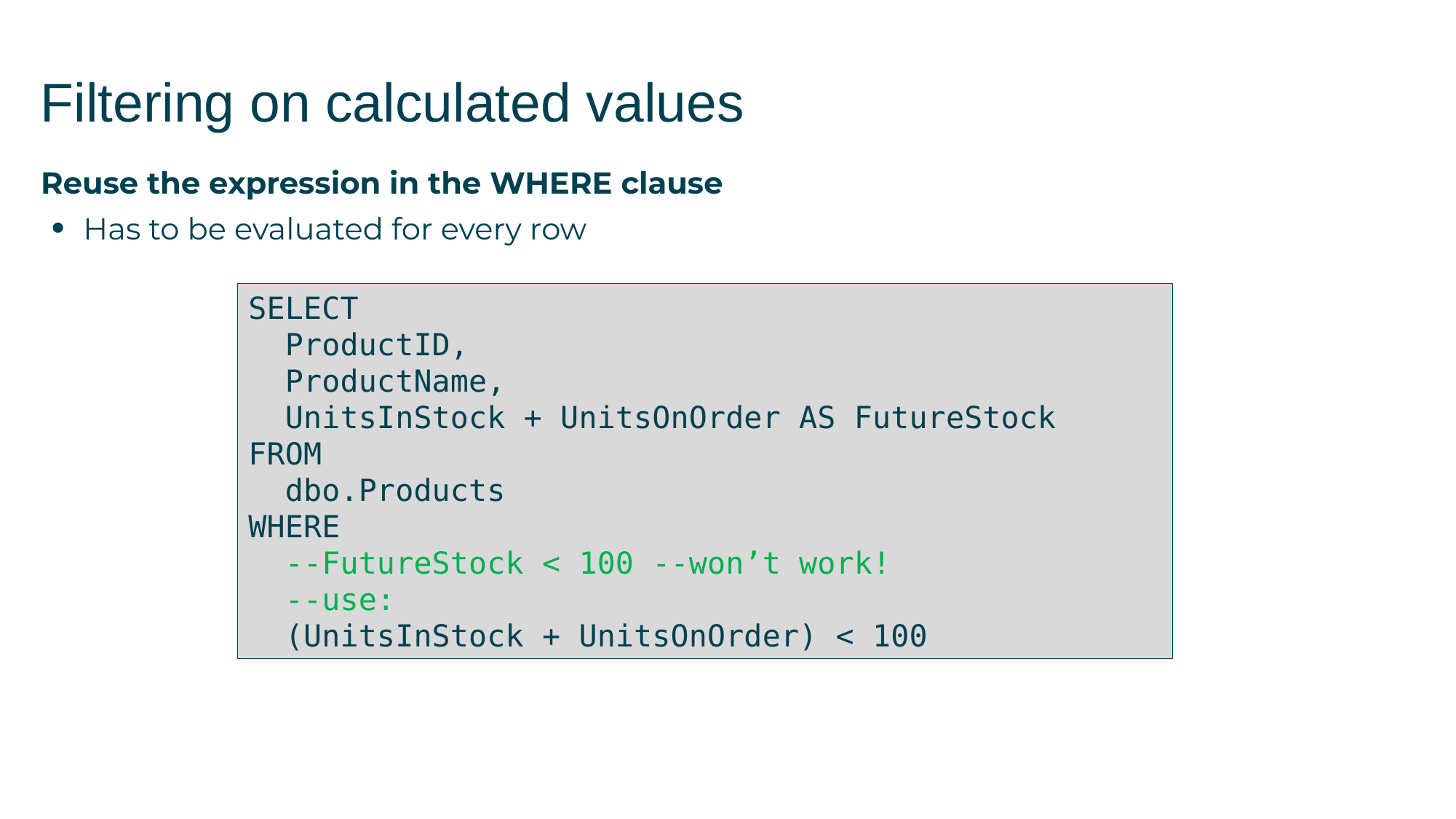

# Filtering on calculated values
Reuse the expression in the WHERE clause
Has to be evaluated for every row
SELECT
  ProductID,
  ProductName,
  UnitsInStock + UnitsOnOrder AS FutureStock
FROM
  dbo.Products
WHERE
  --FutureStock < 100 --won’t work!
  --use:
  (UnitsInStock + UnitsOnOrder) < 100